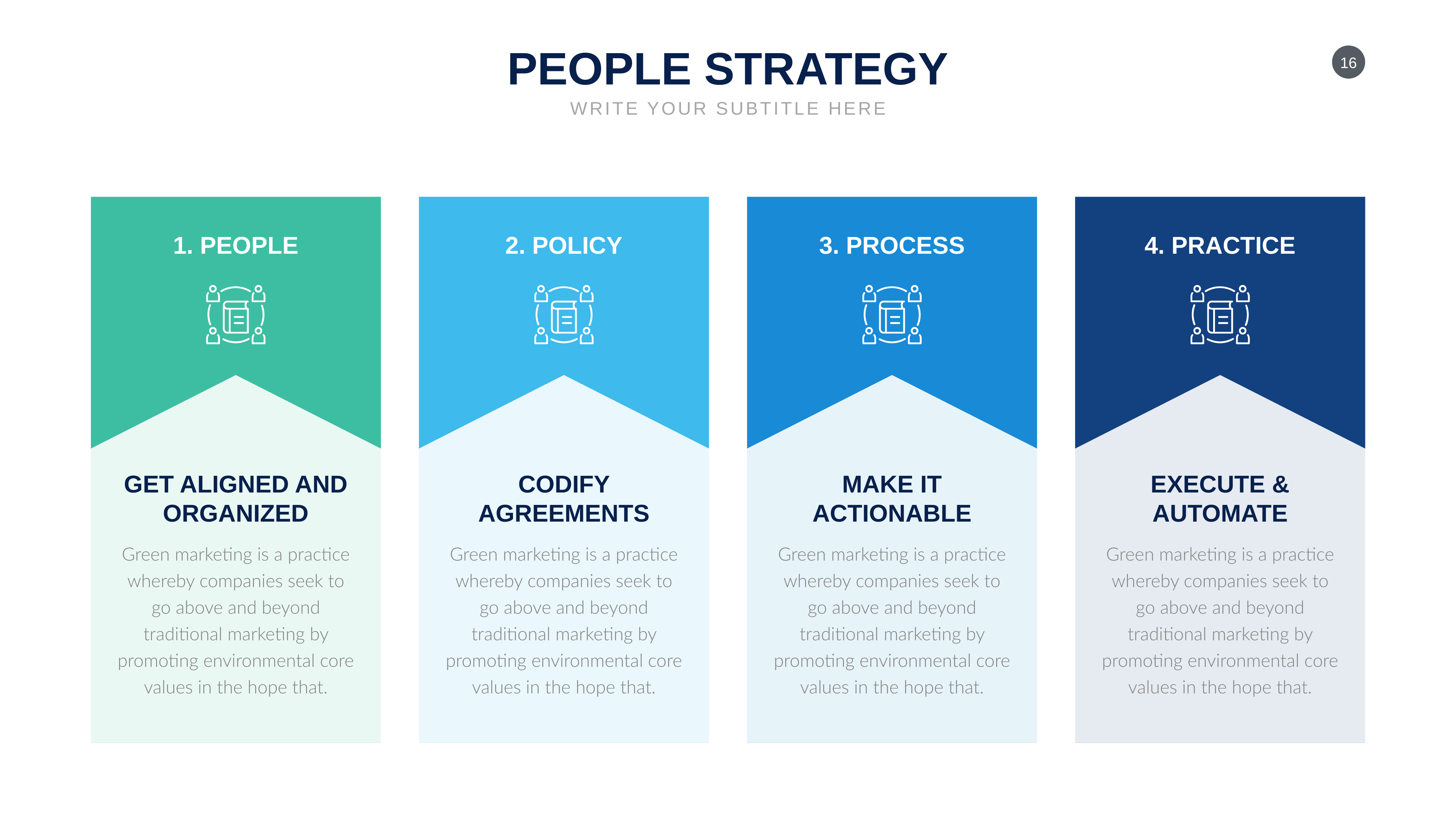

PEOPLE STRATEGY
WRITE YOUR SUBTITLE HERE

1. PEOPLE
2. POLICY
3. PROCESS
4. PRACTICE

GET ALIGNED AND ORGANIZED
CODIFY AGREEMENTS
MAKE IT ACTIONABLE
EXECUTE & AUTOMATE
Green marketing is a practice whereby companies seek to go above and beyond traditional marketing by promoting environmental core values in the hope that.
Green marketing is a practice whereby companies seek to go above and beyond traditional marketing by promoting environmental core values in the hope that.
Green marketing is a practice whereby companies seek to go above and beyond traditional marketing by promoting environmental core values in the hope that.
Green marketing is a practice whereby companies seek to go above and beyond traditional marketing by promoting environmental core values in the hope that.